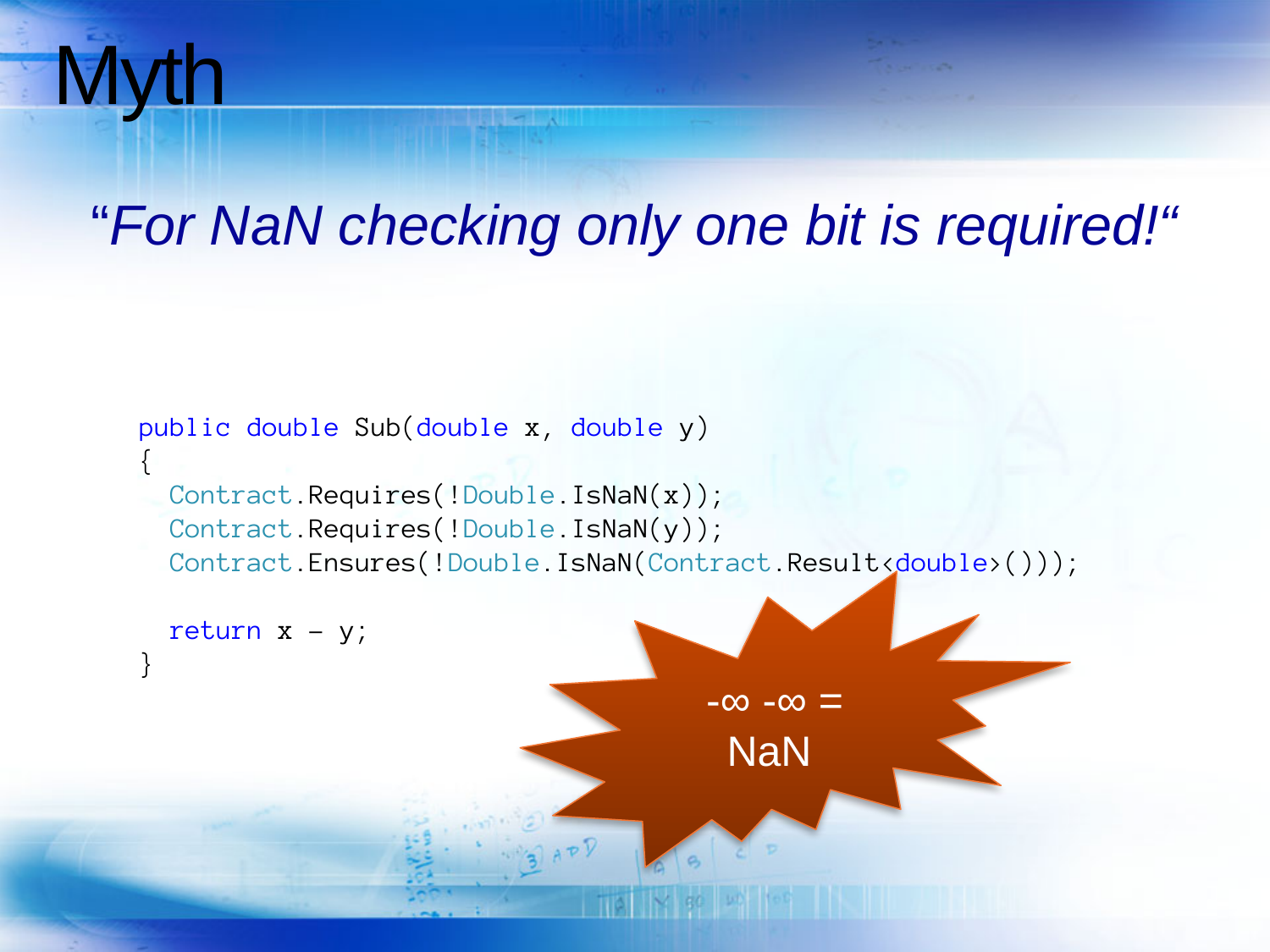

# Myth
“For NaN checking only one bit is required!“
public double Sub(double x, double y)
{
  Contract.Requires(!Double.IsNaN(x));
  Contract.Requires(!Double.IsNaN(y));
  Contract.Ensures(!Double.IsNaN(Contract.Result<double>()));

  return x - y;
}
-∞ -∞ = NaN